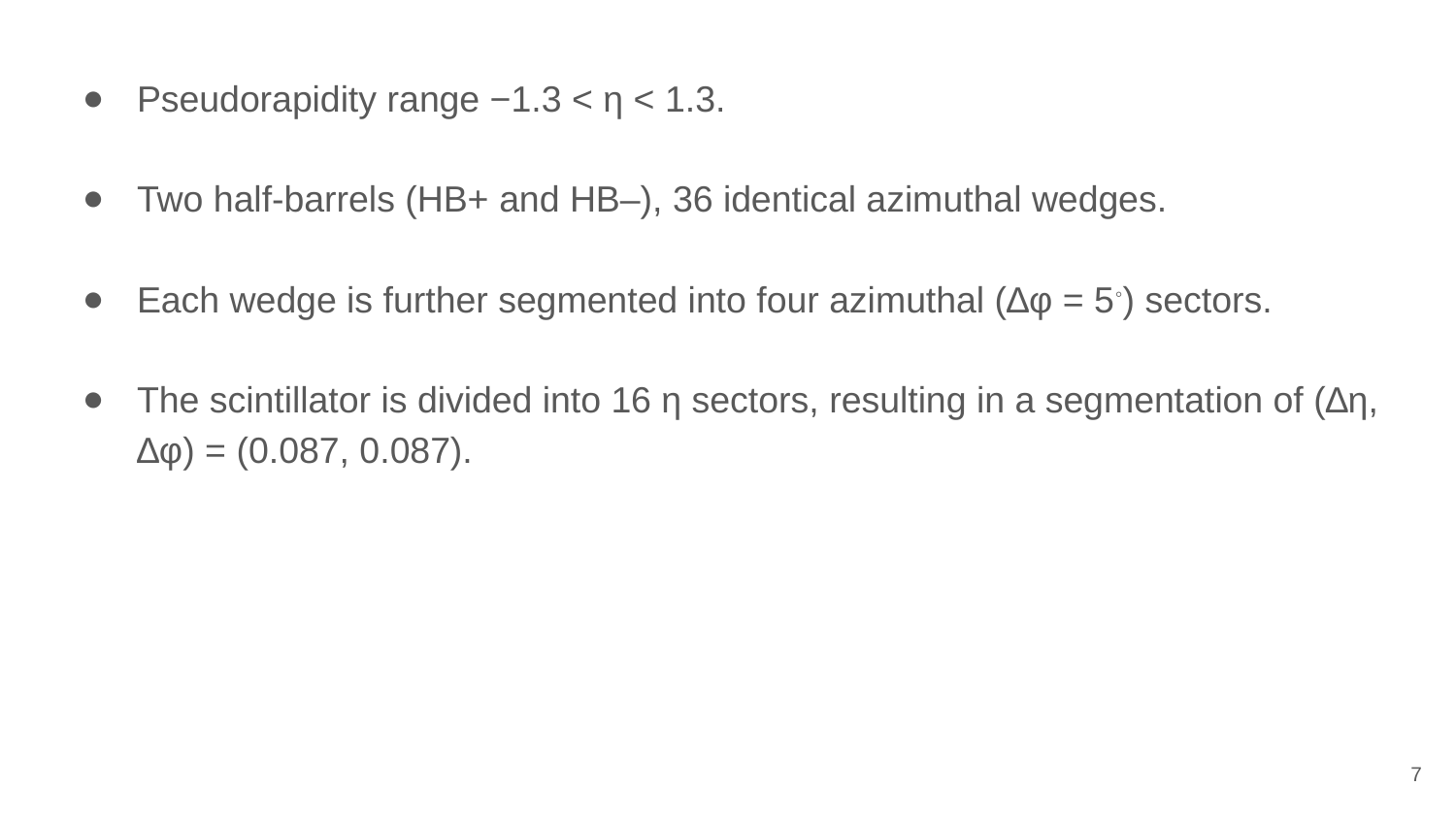

Pseudorapidity range −1.3 < η < 1.3.

Two half-barrels (HB+ and HB–), 36 identical azimuthal wedges.

Each wedge is further segmented into four azimuthal (∆φ = 5◦) sectors.

The scintillator is divided into 16 η sectors, resulting in a segmentation of (∆η, ∆φ) = (0.087, 0.087).
7